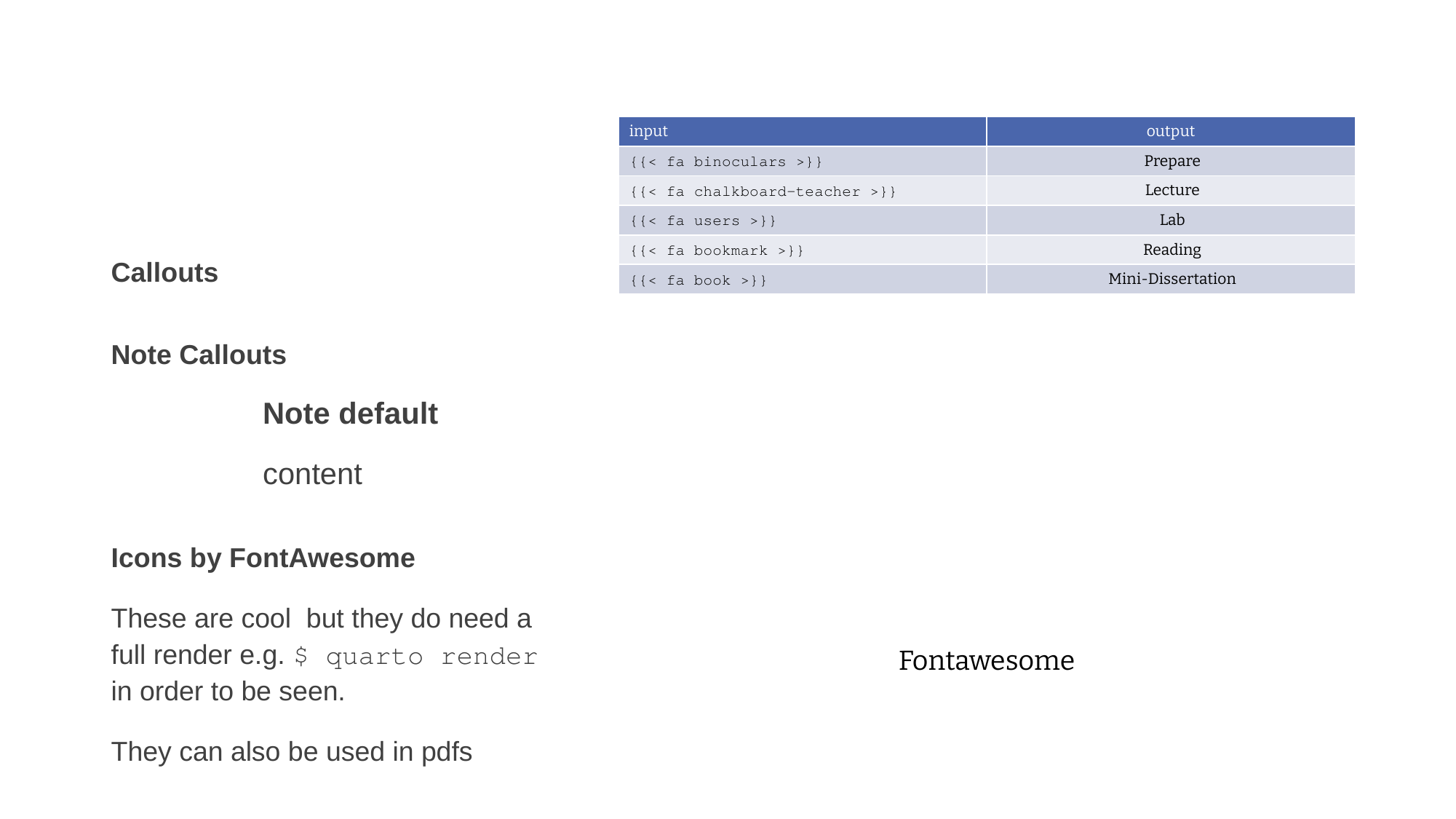

| input | output |
| --- | --- |
| {{< fa binoculars >}} | Prepare |
| {{< fa chalkboard-teacher >}} | Lecture |
| {{< fa users >}} | Lab |
| {{< fa bookmark >}} | Reading |
| {{< fa book >}} | Mini-Dissertation |
Callouts
Note Callouts
Note default
content
Icons by FontAwesome
These are cool  but they do need a full render e.g. $ quarto render in order to be seen.
They can also be used in pdfs
Fontawesome